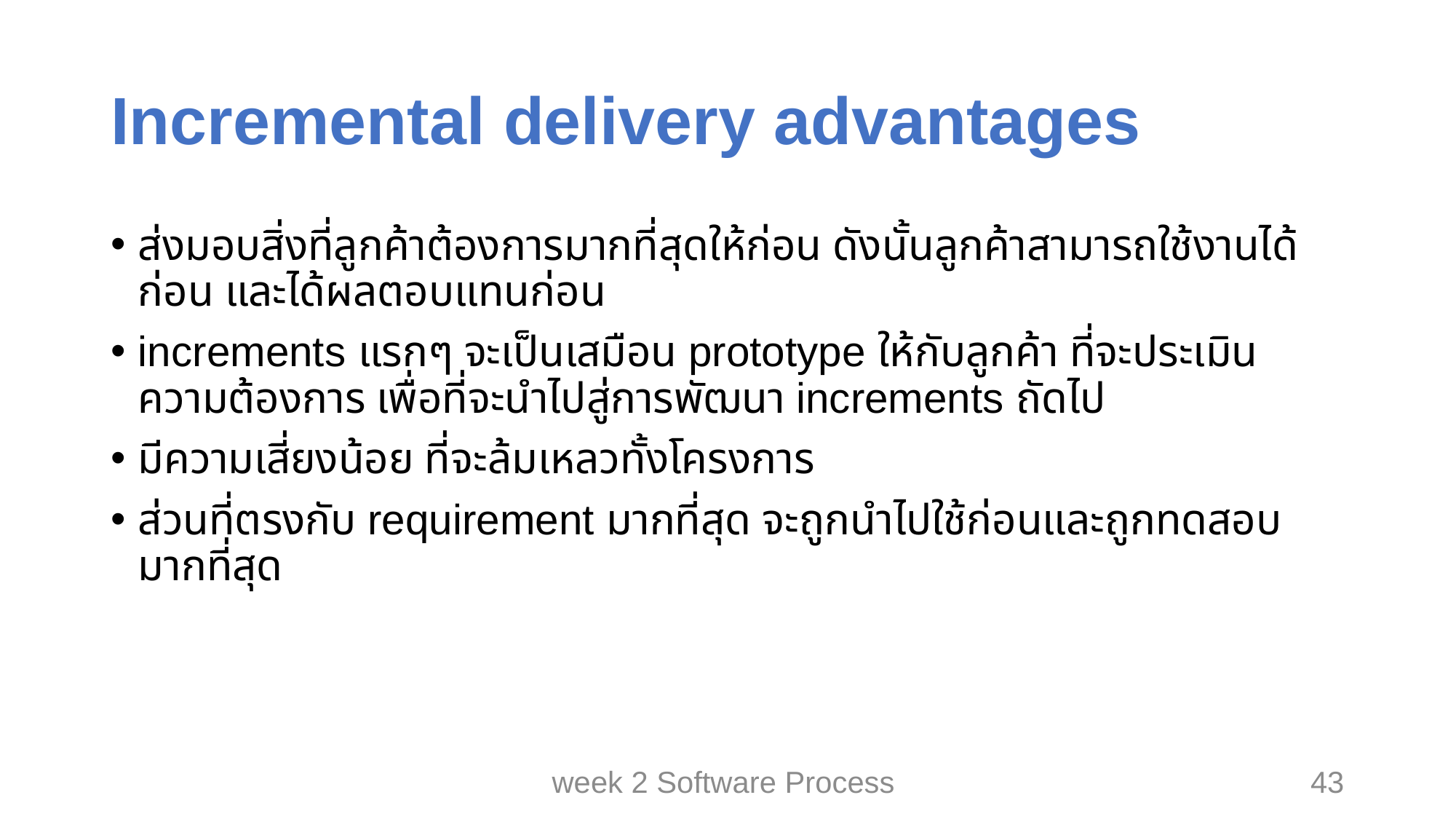

# Incremental delivery advantages
ส่งมอบสิ่งที่ลูกค้าต้องการมากที่สุดให้ก่อน ดังนั้นลูกค้าสามารถใช้งานได้ก่อน และได้ผลตอบแทนก่อน
increments แรกๆ จะเป็นเสมือน prototype ให้กับลูกค้า ที่จะประเมินความต้องการ เพื่อที่จะนำไปสู่การพัฒนา increments ถัดไป
มีความเสี่ยงน้อย ที่จะล้มเหลวทั้งโครงการ
ส่วนที่ตรงกับ requirement มากที่สุด จะถูกนำไปใช้ก่อนและถูกทดสอบมากที่สุด
week 2 Software Process
43